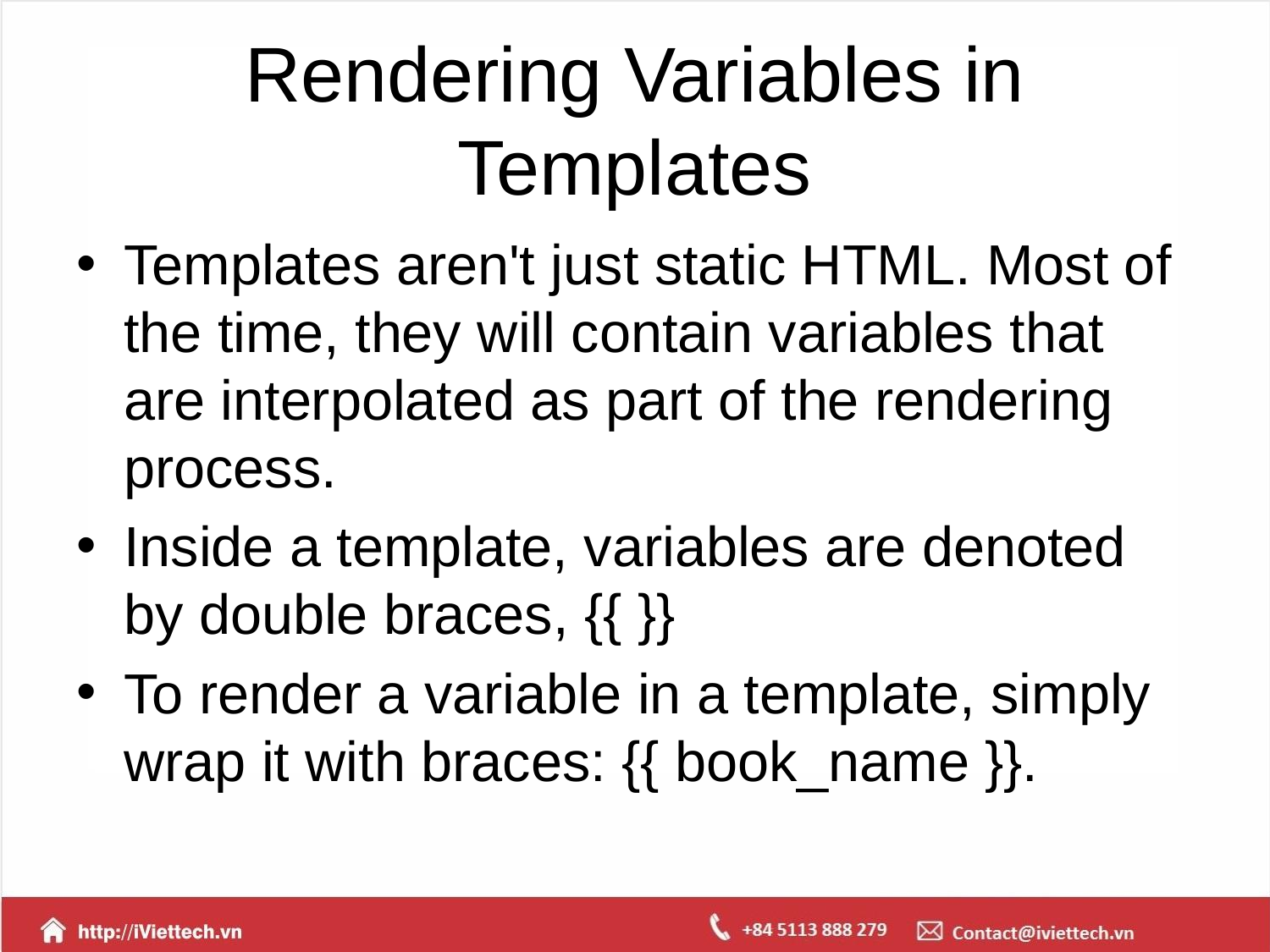

# Rendering Variables in Templates
Templates aren't just static HTML. Most of the time, they will contain variables that are interpolated as part of the rendering process.
Inside a template, variables are denoted by double braces, {{ }}
To render a variable in a template, simply wrap it with braces: {{ book_name }}.